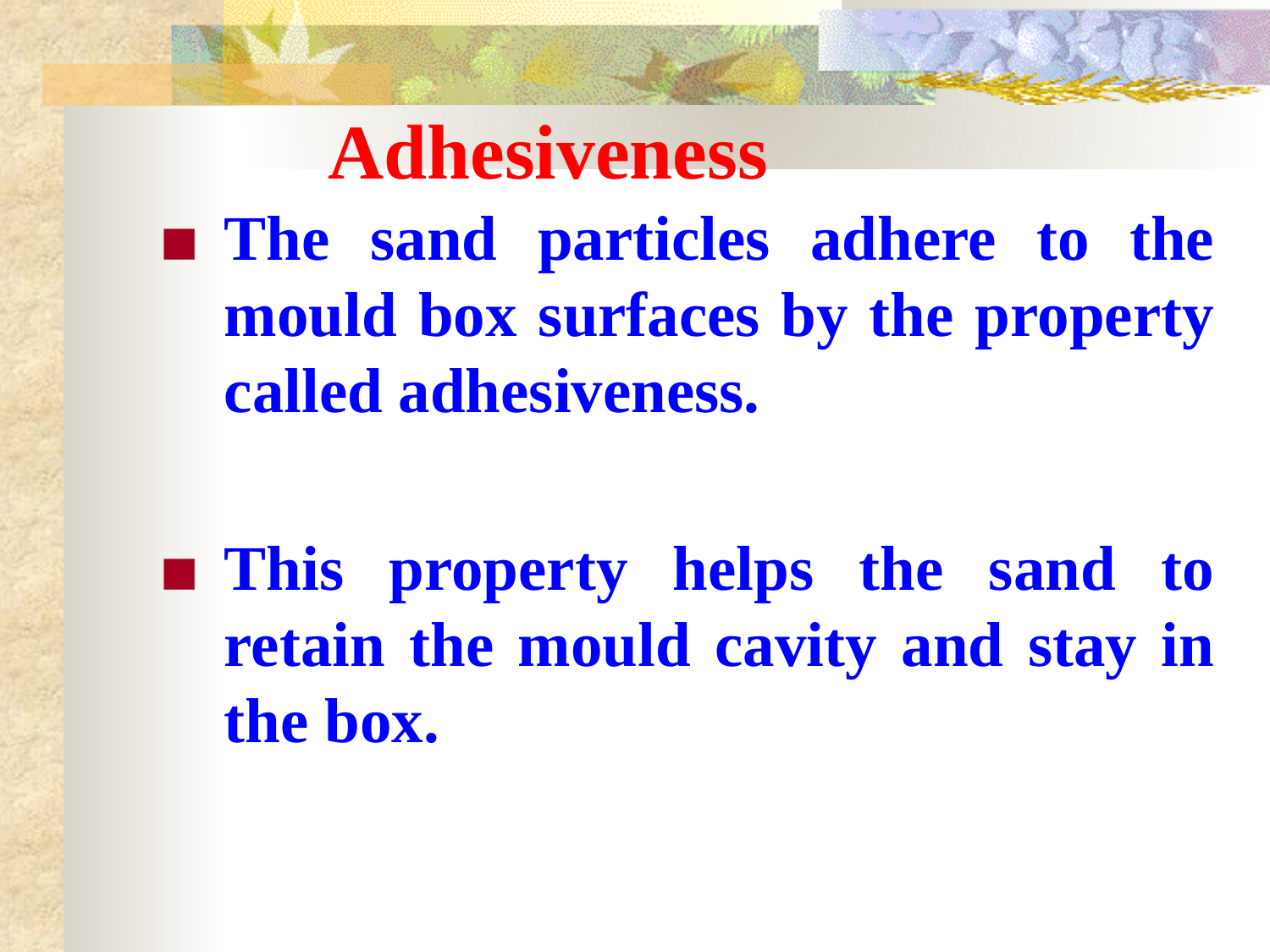

# Adhesiveness
The sand particles adhere to the mould box surfaces by the property called adhesiveness.

This property helps the sand to retain the mould cavity and stay in the box.